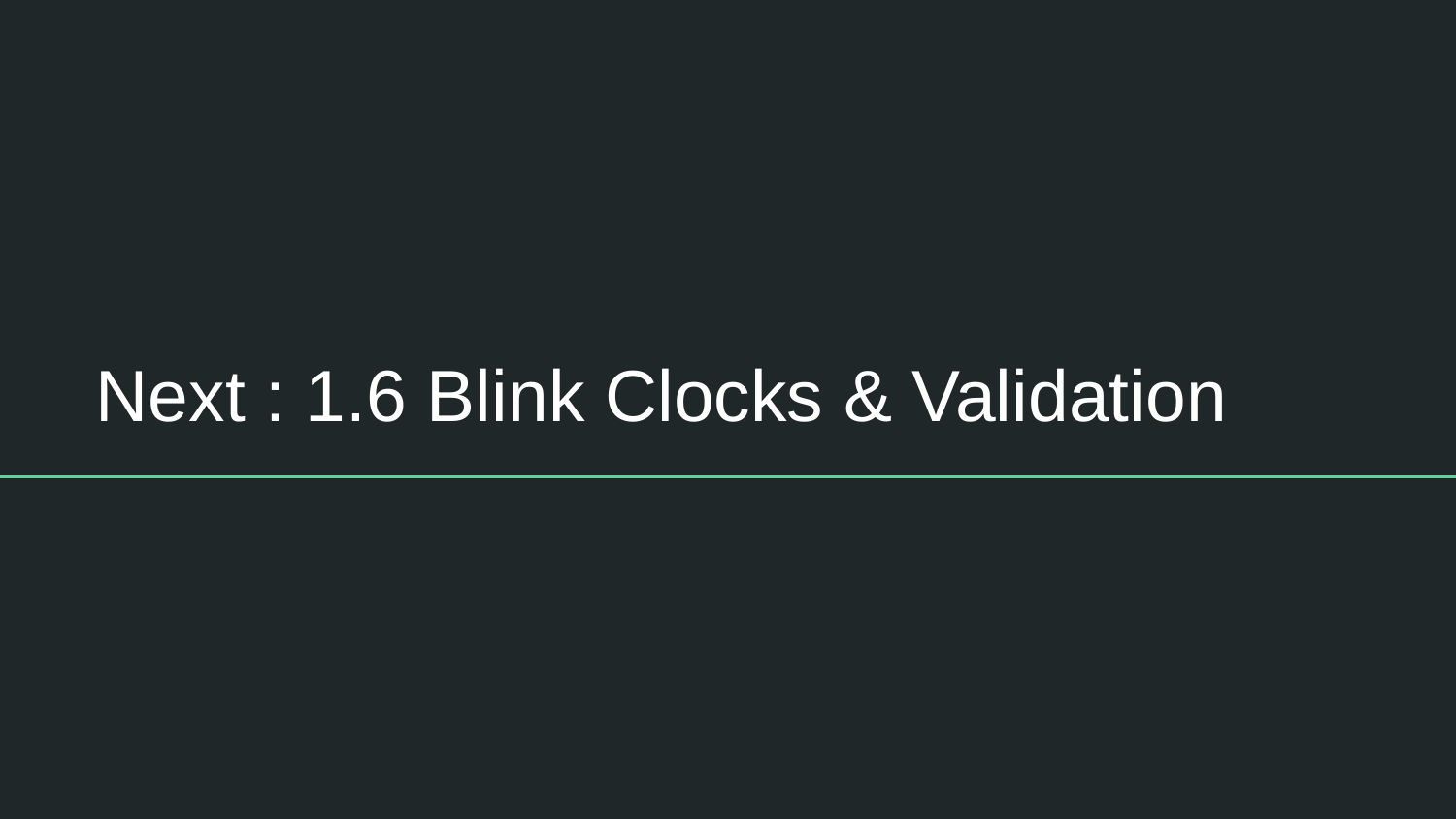

# Next : 1.6 Blink Clocks & Validation